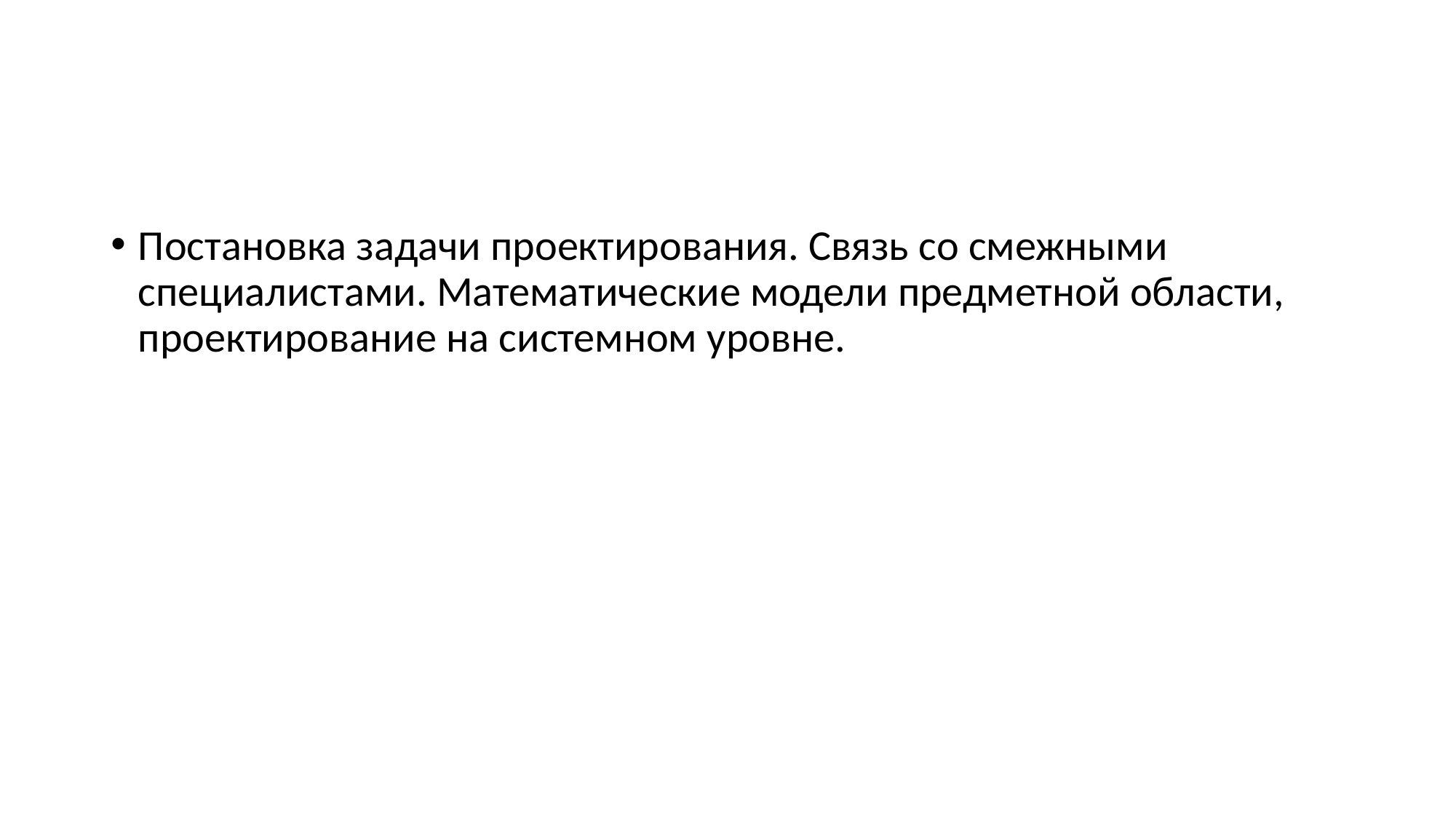

#
Постановка задачи проектирования. Связь со смежными специалистами. Математические модели предметной области, проектирование на системном уровне.